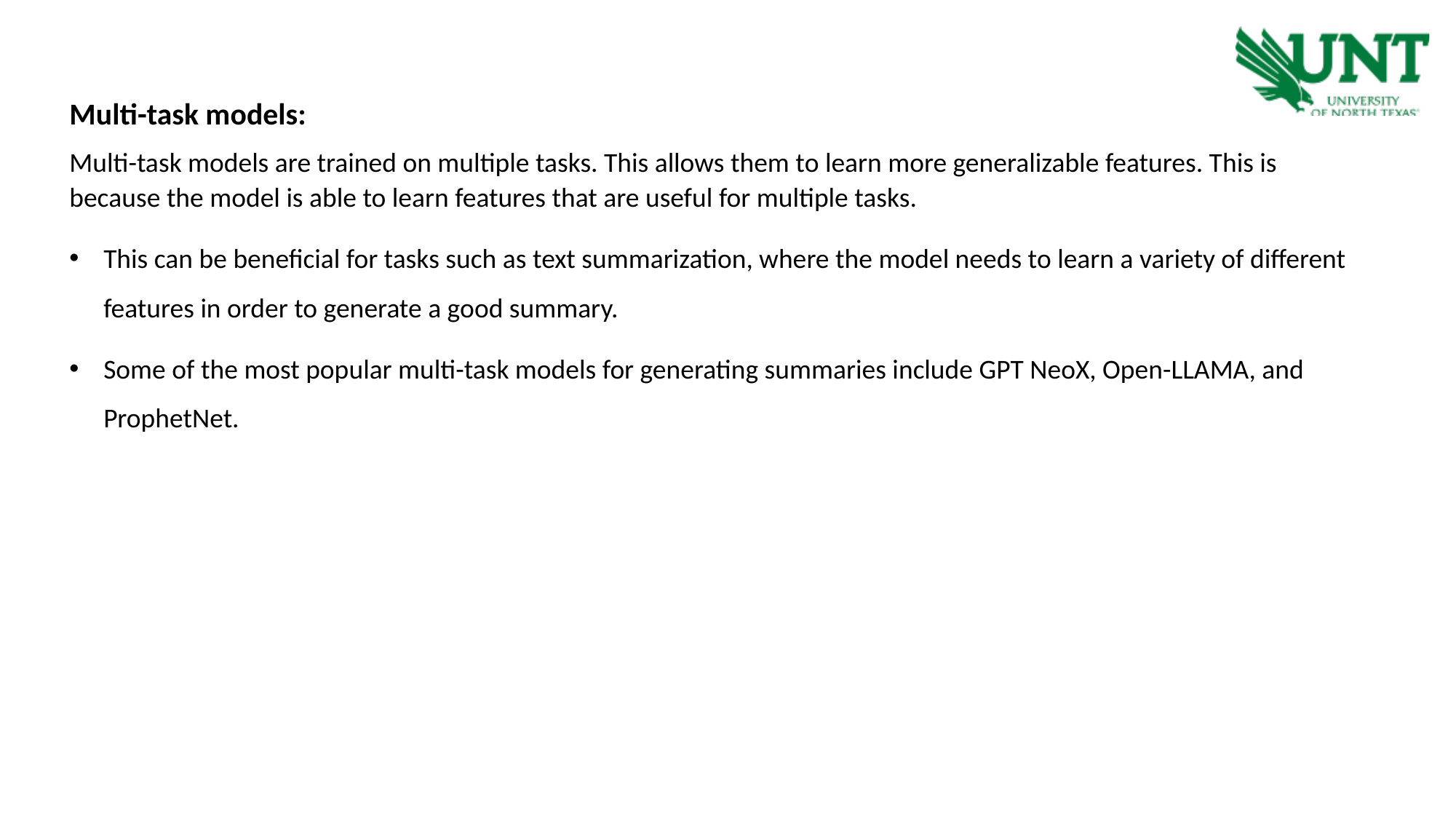

Multi-task models:
Multi-task models are trained on multiple tasks. This allows them to learn more generalizable features. This is because the model is able to learn features that are useful for multiple tasks.
This can be beneficial for tasks such as text summarization, where the model needs to learn a variety of different features in order to generate a good summary.
Some of the most popular multi-task models for generating summaries include GPT NeoX, Open-LLAMA, and ProphetNet.